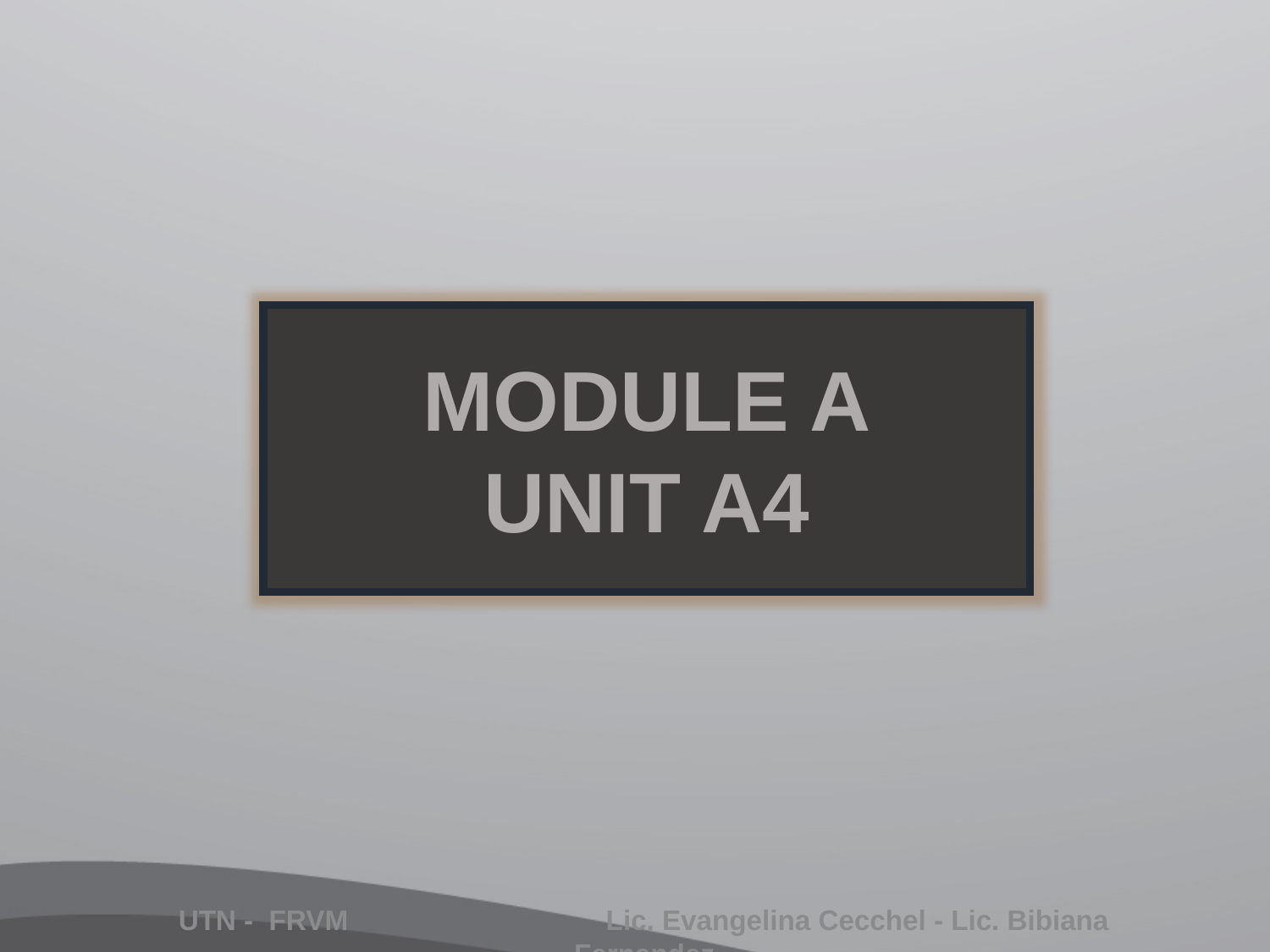

MODULE A
UNIT A4
UTN -  FRVM                                 Lic. Evangelina Cecchel - Lic. Bibiana Fernandez